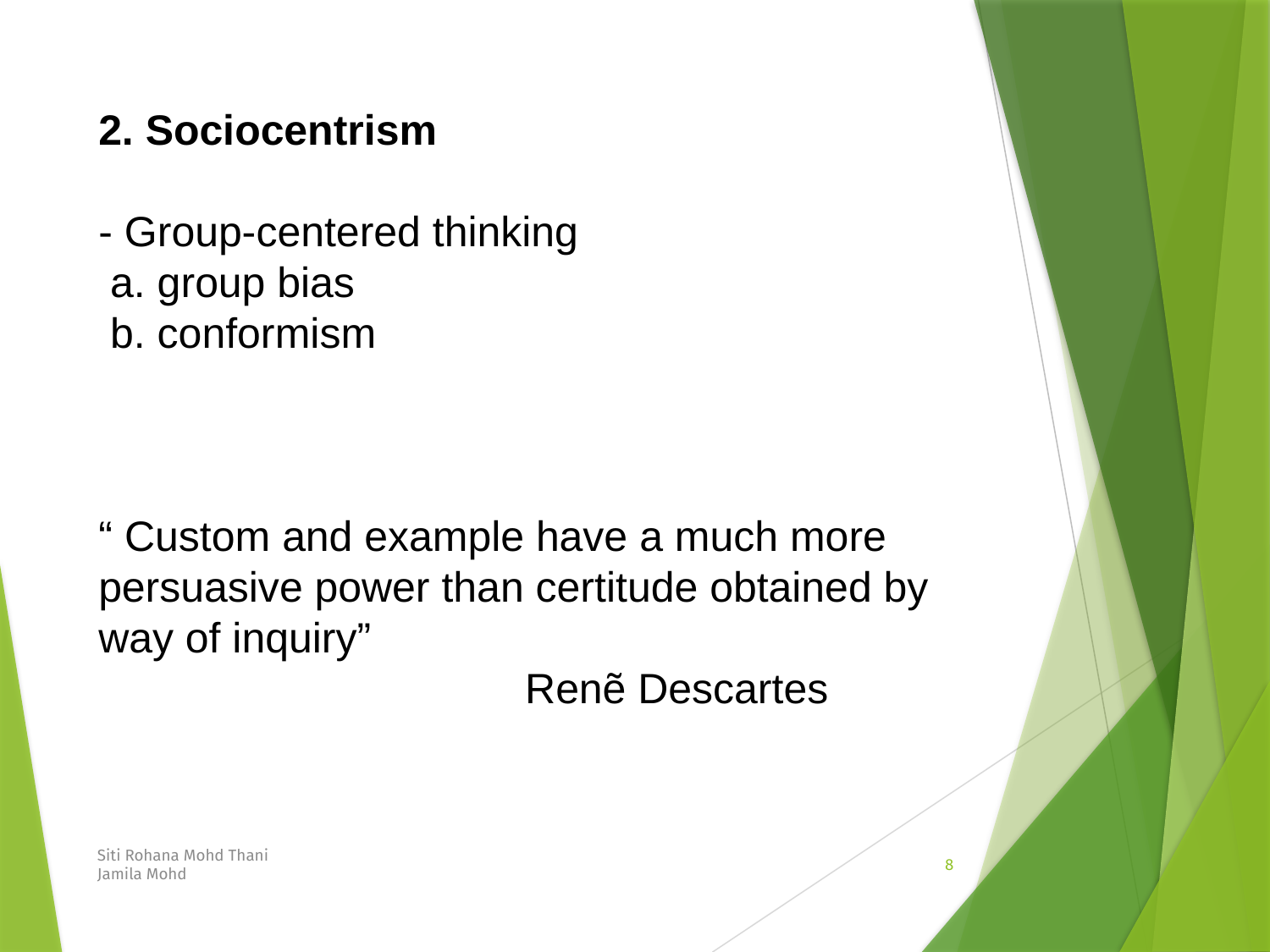

2. Sociocentrism

- Group-centered thinking
 a. group bias
 b. conformism

“ Custom and example have a much more persuasive power than certitude obtained by way of inquiry”
                                    Renẽ Descartes
Siti Rohana Mohd Thani
Jamila Mohd
8